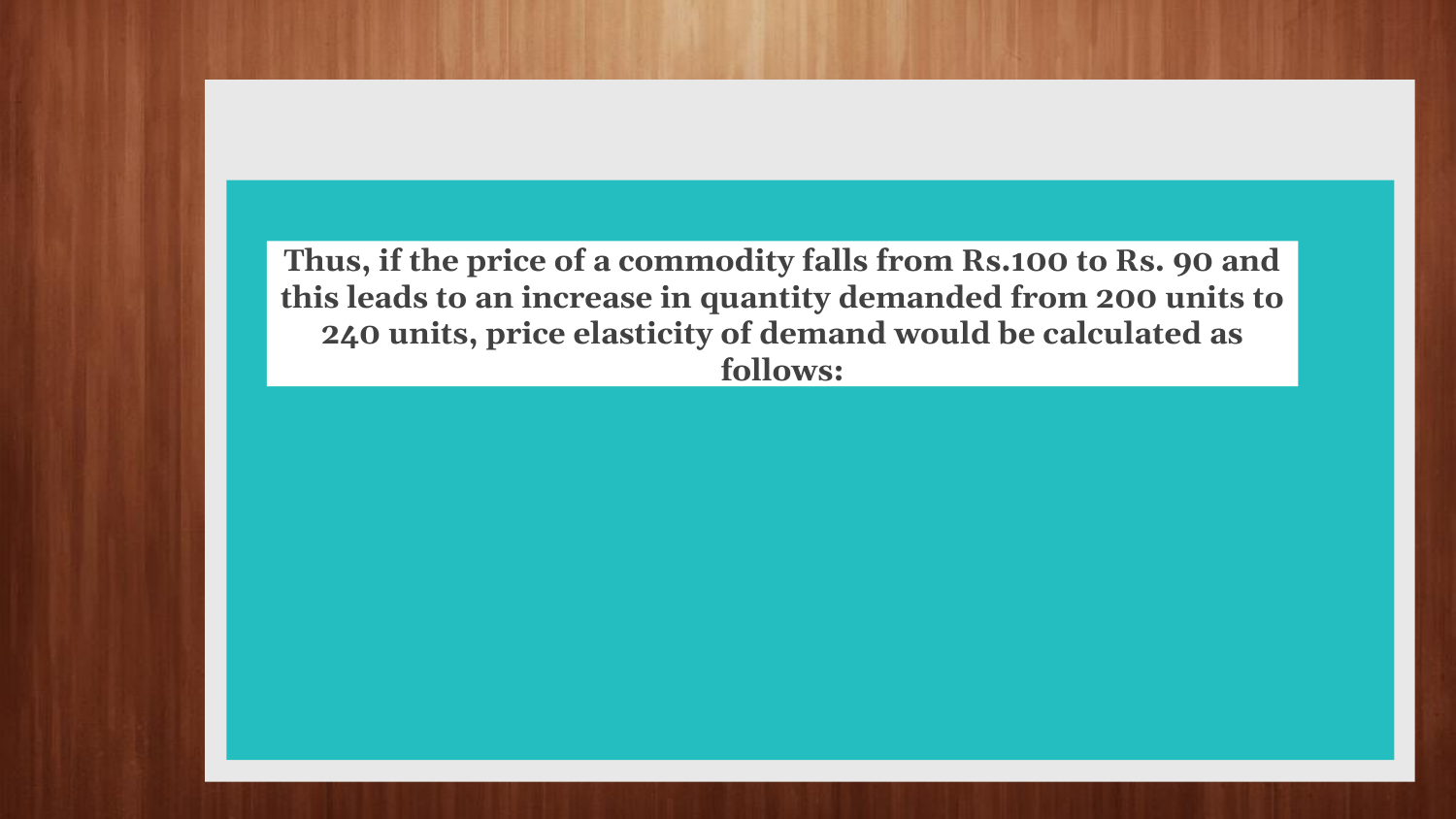

Thus, if the price of a commodity falls from Rs.100 to Rs. 90 and this leads to an increase in quantity demanded from 200 units to 240 units, price elasticity of demand would be calculated as follows: